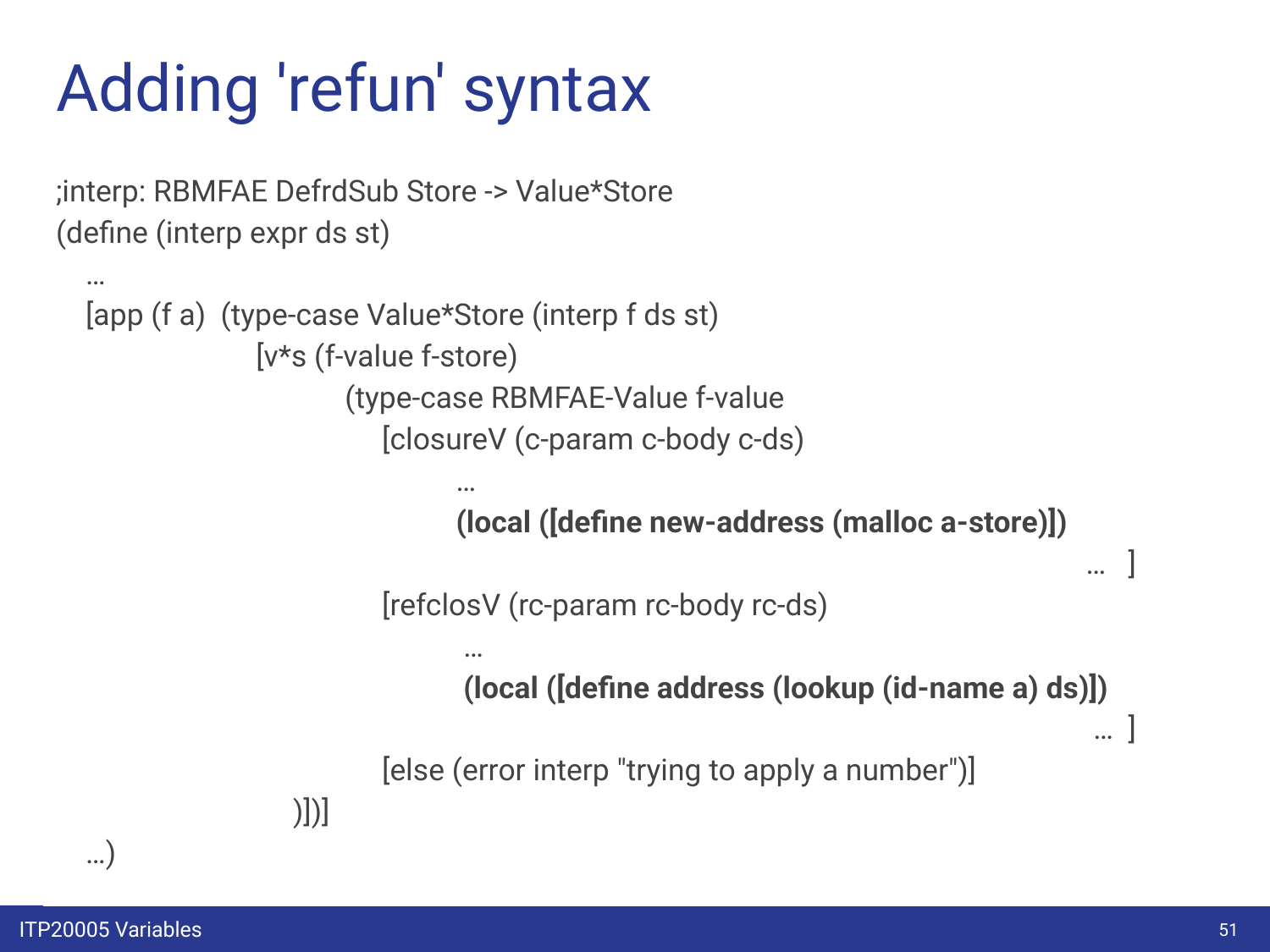

# Adding 'refun' syntax
;interp: RBMFAE DefrdSub Store -> Value*Store
(define (interp expr ds st)
    …
    [app (f a)  (type-case Value*Store (interp f ds st)
                           [v*s (f-value f-store)
                                       (type-case RBMFAE-Value f-value
                                            [closureV (c-param c-body c-ds)
                                                      …
                                                      (local ([define new-address (malloc a-store)])
                                                                                                                                           …   ]
                                            [refclosV (rc-param rc-body rc-ds)
                                                       …
                                                       (local ([define address (lookup (id-name a) ds)])
                                                                                                                                            …  ]
                                            [else (error interp "trying to apply a number")]
                                )])]
    …)
51